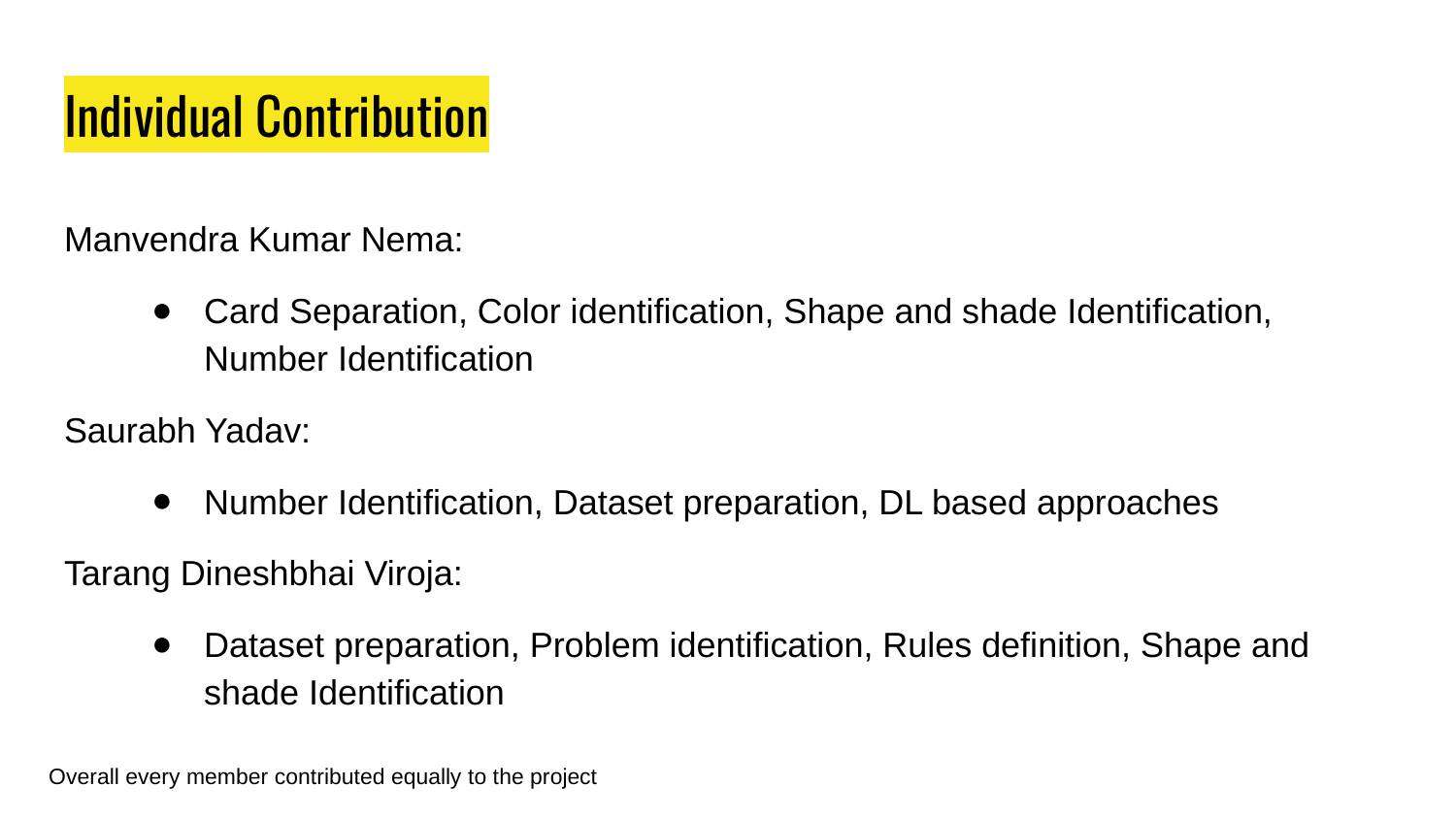

# Individual Contribution
Manvendra Kumar Nema:
Card Separation, Color identification, Shape and shade Identification, Number Identification
Saurabh Yadav:
Number Identification, Dataset preparation, DL based approaches
Tarang Dineshbhai Viroja:
Dataset preparation, Problem identification, Rules definition, Shape and shade Identification
Overall every member contributed equally to the project